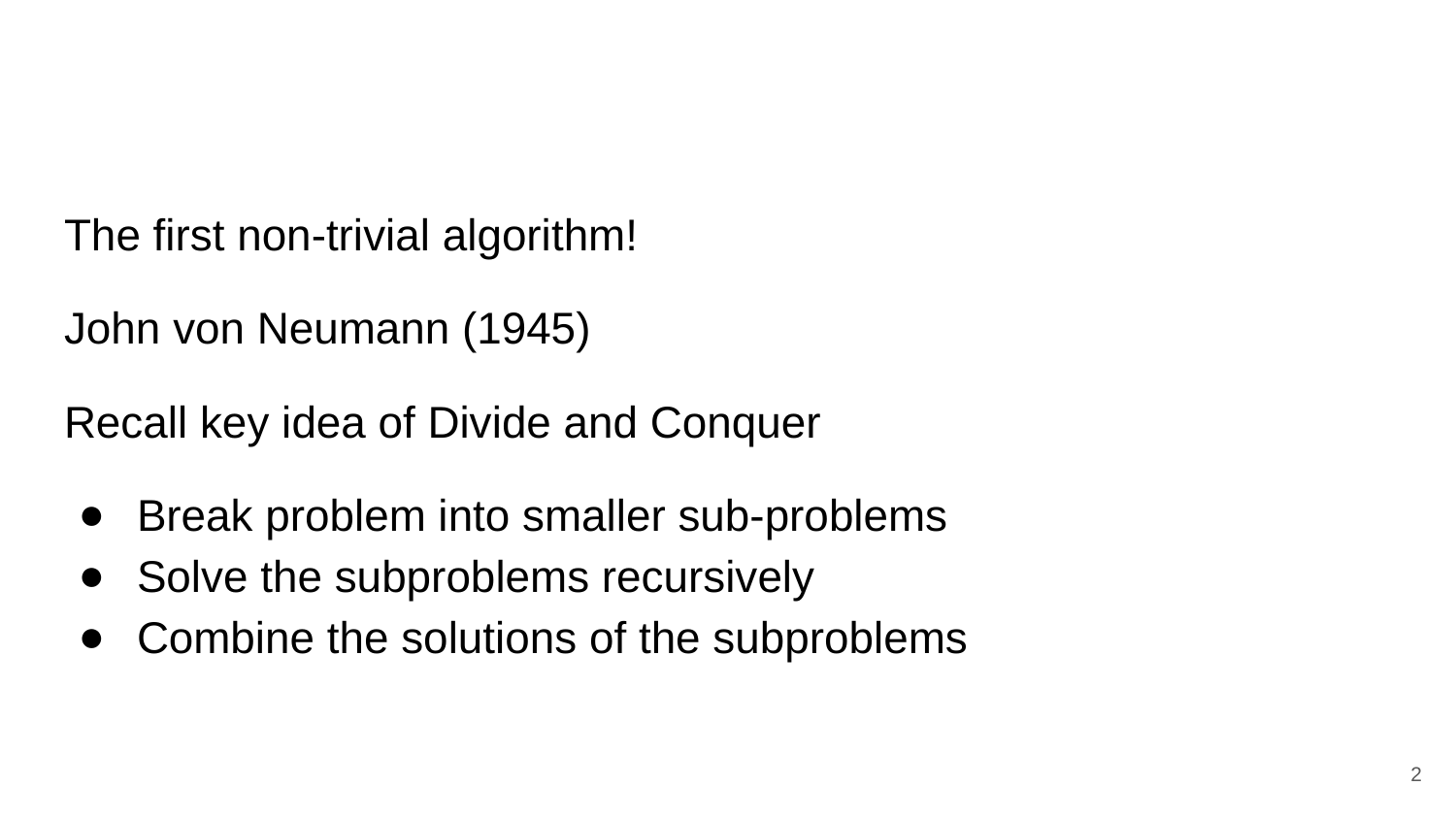

The first non-trivial algorithm!
John von Neumann (1945)
Recall key idea of Divide and Conquer
Break problem into smaller sub-problems
Solve the subproblems recursively
Combine the solutions of the subproblems
2